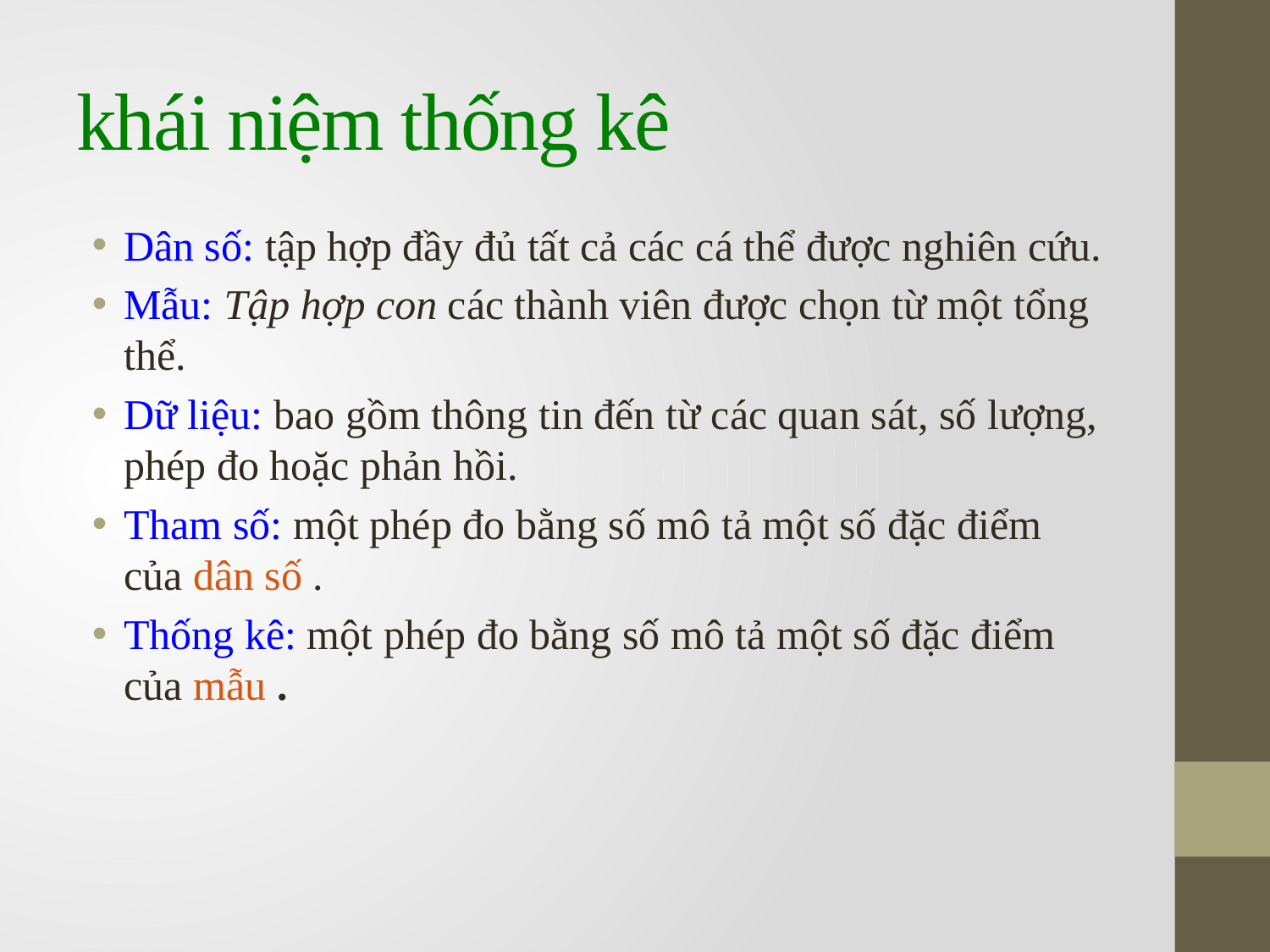

# khái niệm thống kê
Dân số: tập hợp đầy đủ tất cả các cá thể được nghiên cứu.
Mẫu: Tập hợp con các thành viên được chọn từ một tổng thể.
Dữ liệu: bao gồm thông tin đến từ các quan sát, số lượng, phép đo hoặc phản hồi.
Tham số: một phép đo bằng số mô tả một số đặc điểm của dân số .
Thống kê: một phép đo bằng số mô tả một số đặc điểm của mẫu .